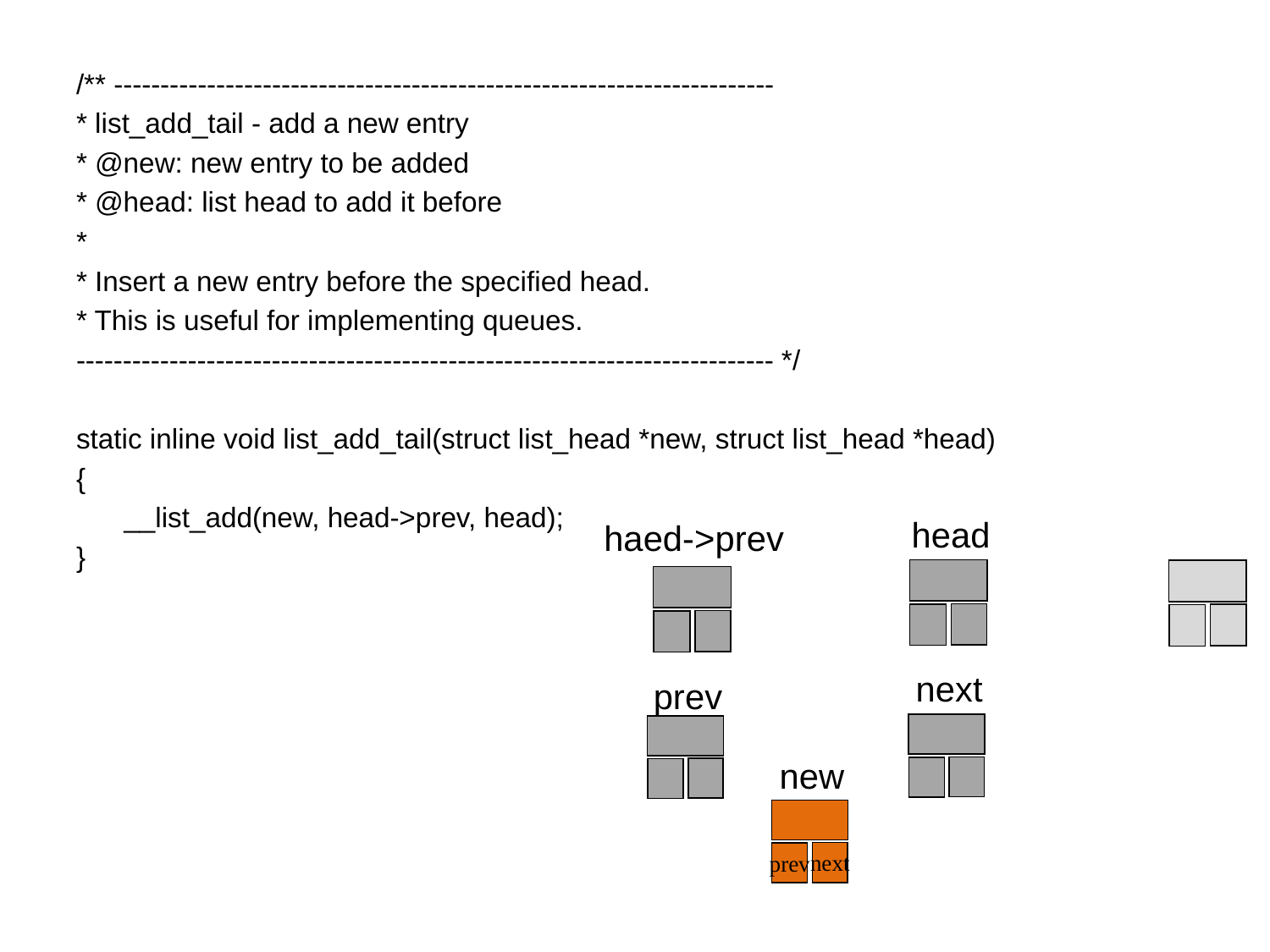

/** -----------------------------------------------------------------------
* list_add_tail - add a new entry
* @new: new entry to be added
* @head: list head to add it before
*
* Insert a new entry before the specified head.
* This is useful for implementing queues.
--------------------------------------------------------------------------- */

static inline void list_add_tail(struct list_head *new, struct list_head *head)
{
	__list_add(new, head->prev, head);
}
head
haed->prev

next
prev

new

next
prev